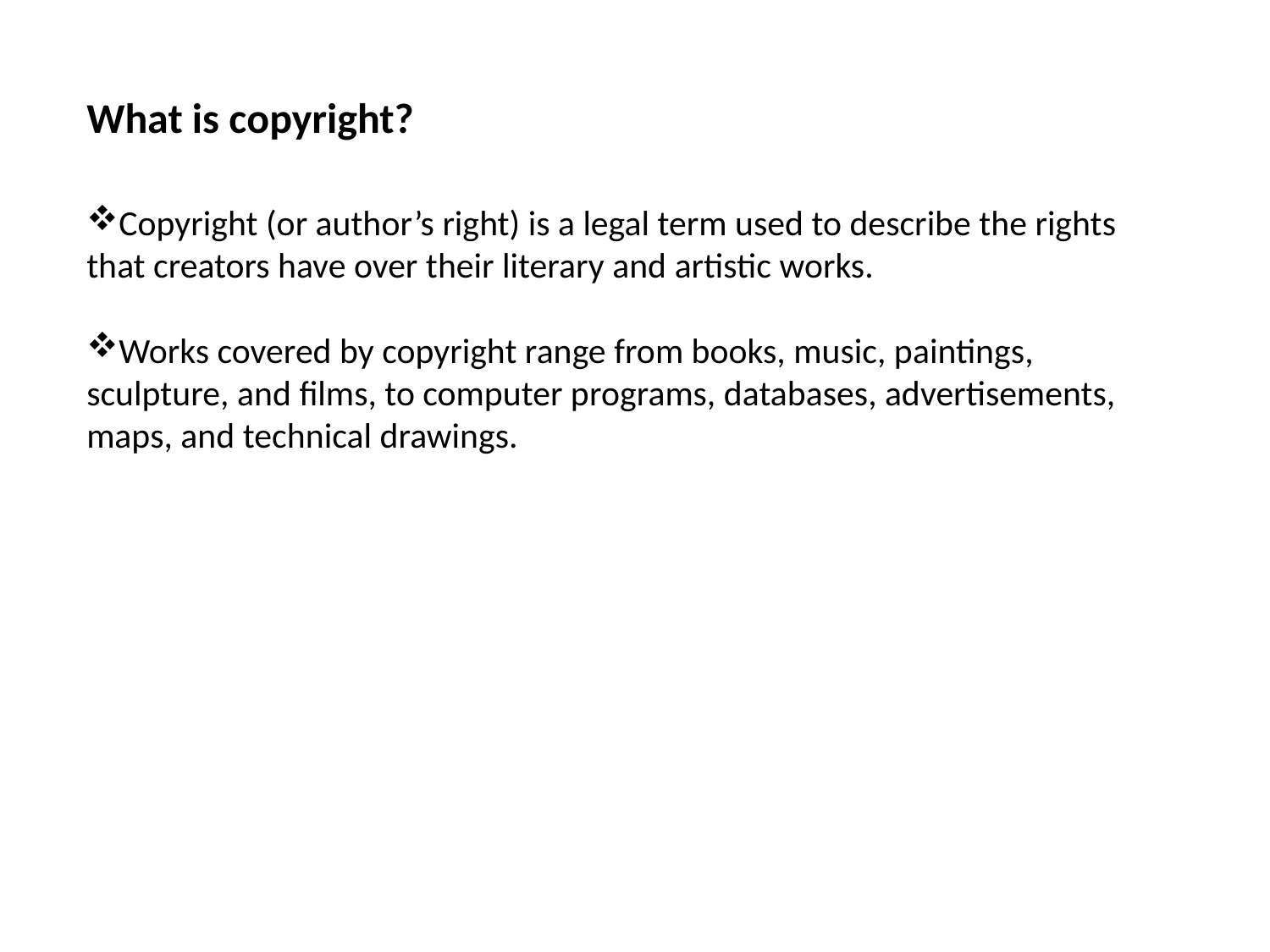

What is copyright?

Copyright (or author’s right) is a legal term used to describe the rights that creators have over their literary and artistic works.

Works covered by copyright range from books, music, paintings, sculpture, and films, to computer programs, databases, advertisements, maps, and technical drawings.